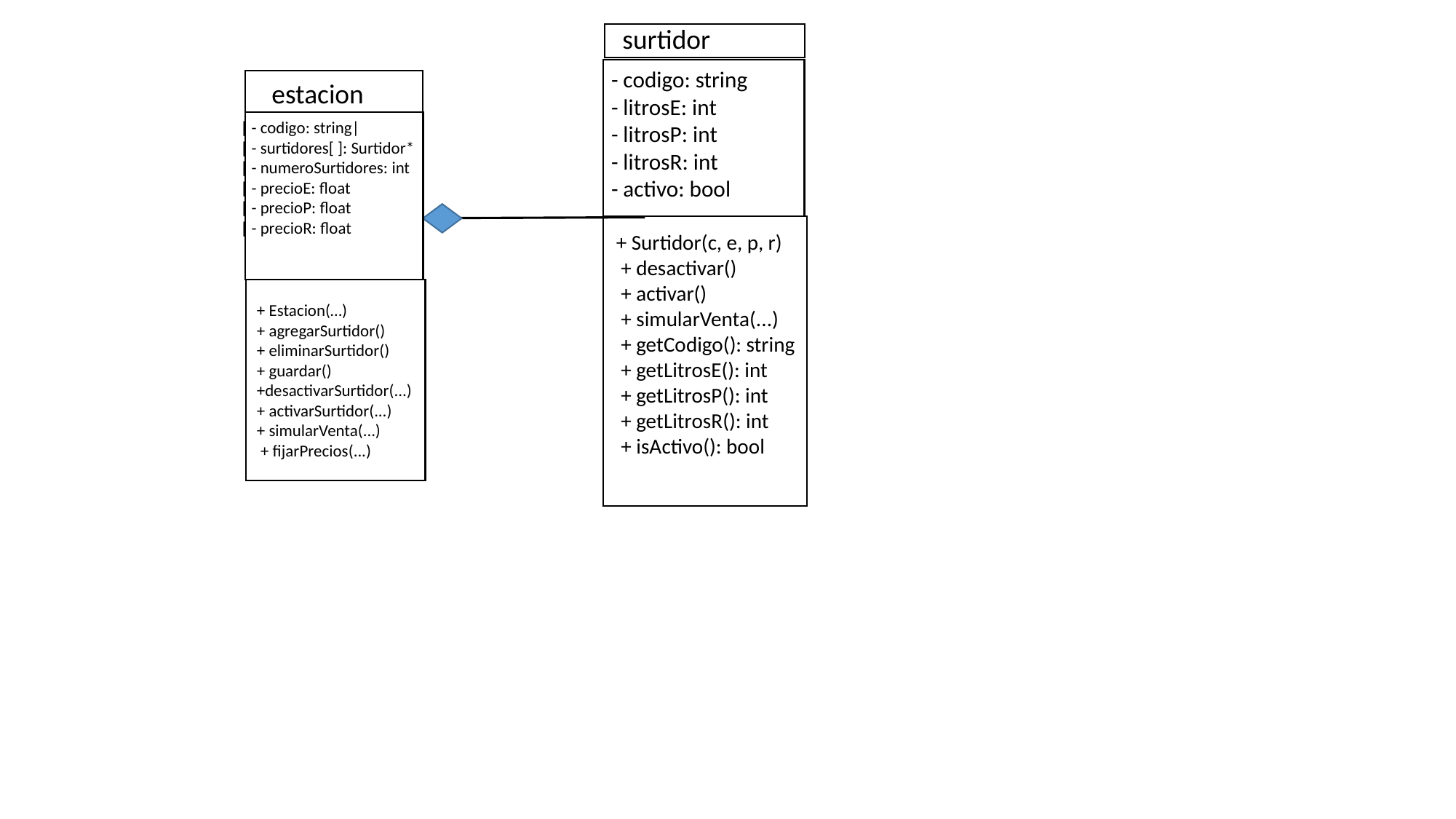

surtidor

- codigo: string
- litrosE: int
- litrosP: int
- litrosR: int
- activo: bool

estacion
| - codigo: string|
| - surtidores[ ]: Surtidor*
| - numeroSurtidores: int
| - precioE: float
| - precioP: float
| - precioR: float

+ Surtidor(c, e, p, r)
 + desactivar()
 + activar()
 + simularVenta(...)
 + getCodigo(): string
 + getLitrosE(): int
 + getLitrosP(): int
 + getLitrosR(): int
 + isActivo(): bool

+ Estacion(…)
+ agregarSurtidor()
+ eliminarSurtidor()
+ guardar()
+desactivarSurtidor(...)
+ activarSurtidor(...)    + simularVenta(...)
 + fijarPrecios(...)